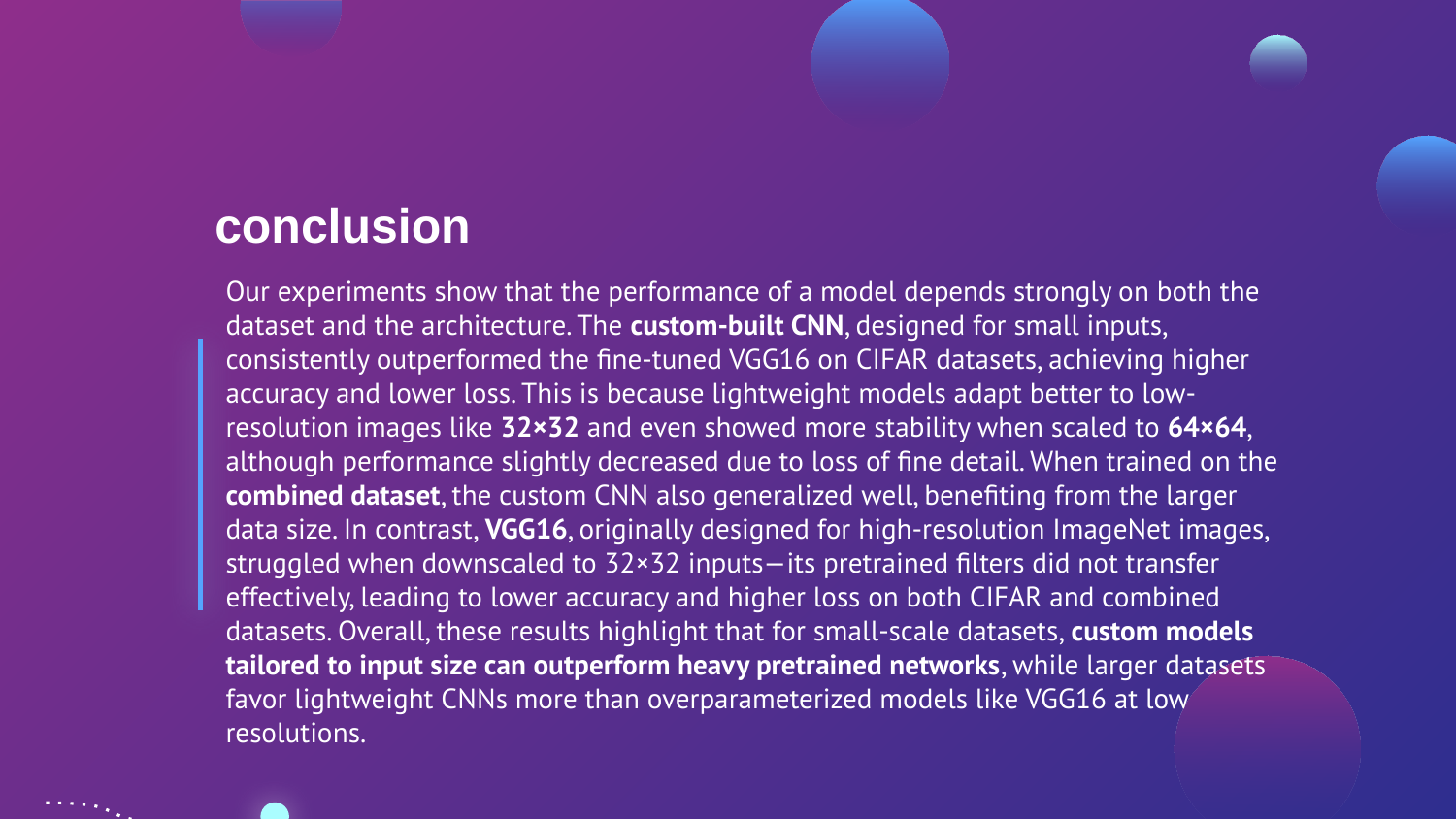

# conclusion
Our experiments show that the performance of a model depends strongly on both the dataset and the architecture. The custom-built CNN, designed for small inputs, consistently outperformed the fine-tuned VGG16 on CIFAR datasets, achieving higher accuracy and lower loss. This is because lightweight models adapt better to low-resolution images like 32×32 and even showed more stability when scaled to 64×64, although performance slightly decreased due to loss of fine detail. When trained on the combined dataset, the custom CNN also generalized well, benefiting from the larger data size. In contrast, VGG16, originally designed for high-resolution ImageNet images, struggled when downscaled to 32×32 inputs—its pretrained filters did not transfer effectively, leading to lower accuracy and higher loss on both CIFAR and combined datasets. Overall, these results highlight that for small-scale datasets, custom models tailored to input size can outperform heavy pretrained networks, while larger datasets favor lightweight CNNs more than overparameterized models like VGG16 at low resolutions.